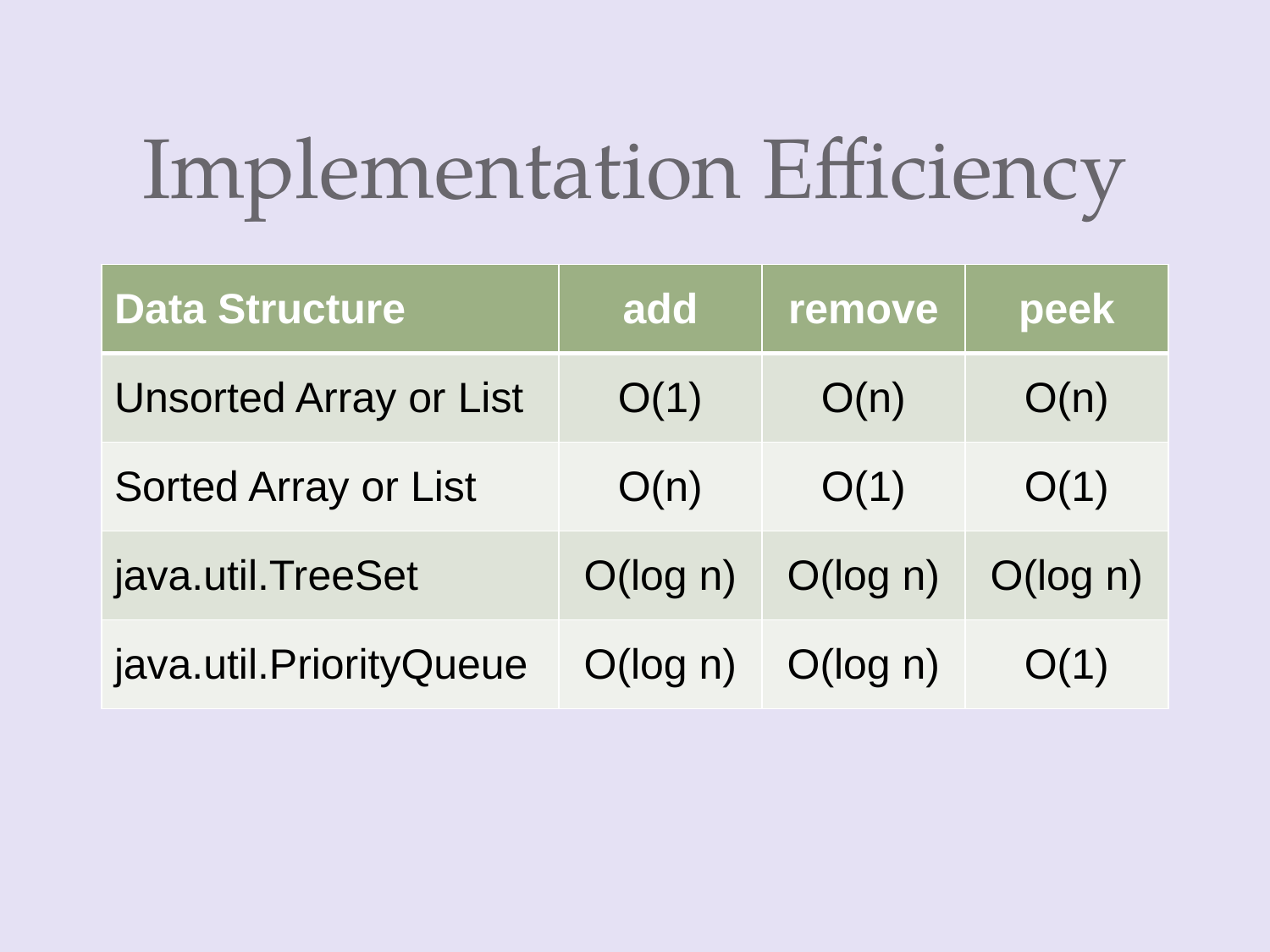

# Implementation Efficiency
| Data Structure | add | remove | peek |
| --- | --- | --- | --- |
| Unsorted Array or List | O(1) | O(n) | O(n) |
| Sorted Array or List | O(n) | O(1) | O(1) |
| java.util.TreeSet | O(log n) | O(log n) | O(log n) |
| java.util.PriorityQueue | O(log n) | O(log n) | O(1) |